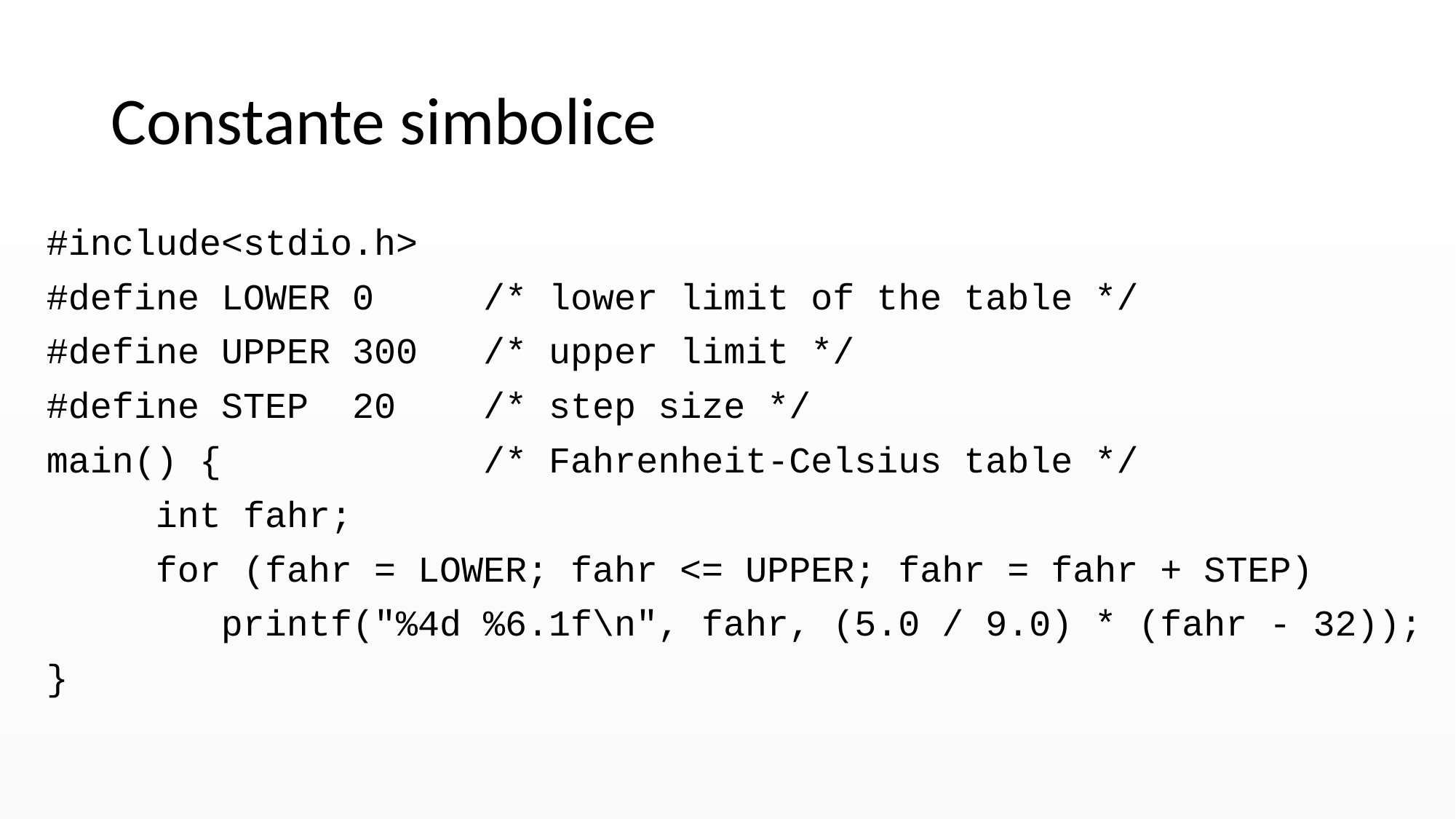

# Constante simbolice
#include<stdio.h>
#define LOWER 0     /* lower limit of the table */
#define UPPER 300   /* upper limit */
#define STEP  20    /* step size */
main() {            /* Fahrenheit-Celsius table */
	int fahr;
	for (fahr = LOWER; fahr <= UPPER; fahr = fahr + STEP)
        printf("%4d %6.1f\n", fahr, (5.0 / 9.0) * (fahr - 32));
}